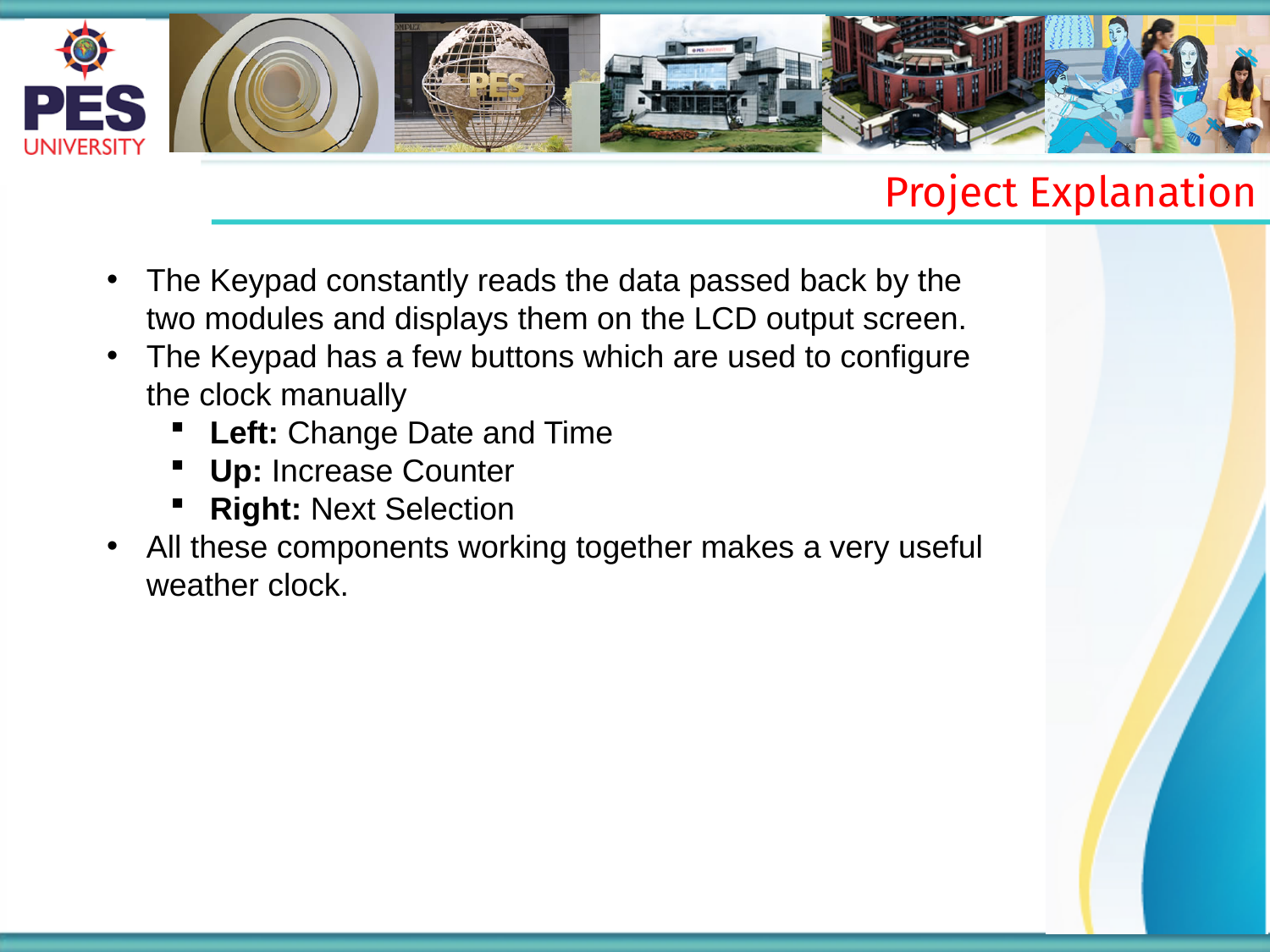

Project Explanation

The Keypad constantly reads the data passed back by the two modules and displays them on the LCD output screen.
The Keypad has a few buttons which are used to configure the clock manually
Left: Change Date and Time
Up: Increase Counter
Right: Next Selection
All these components working together makes a very useful weather clock.